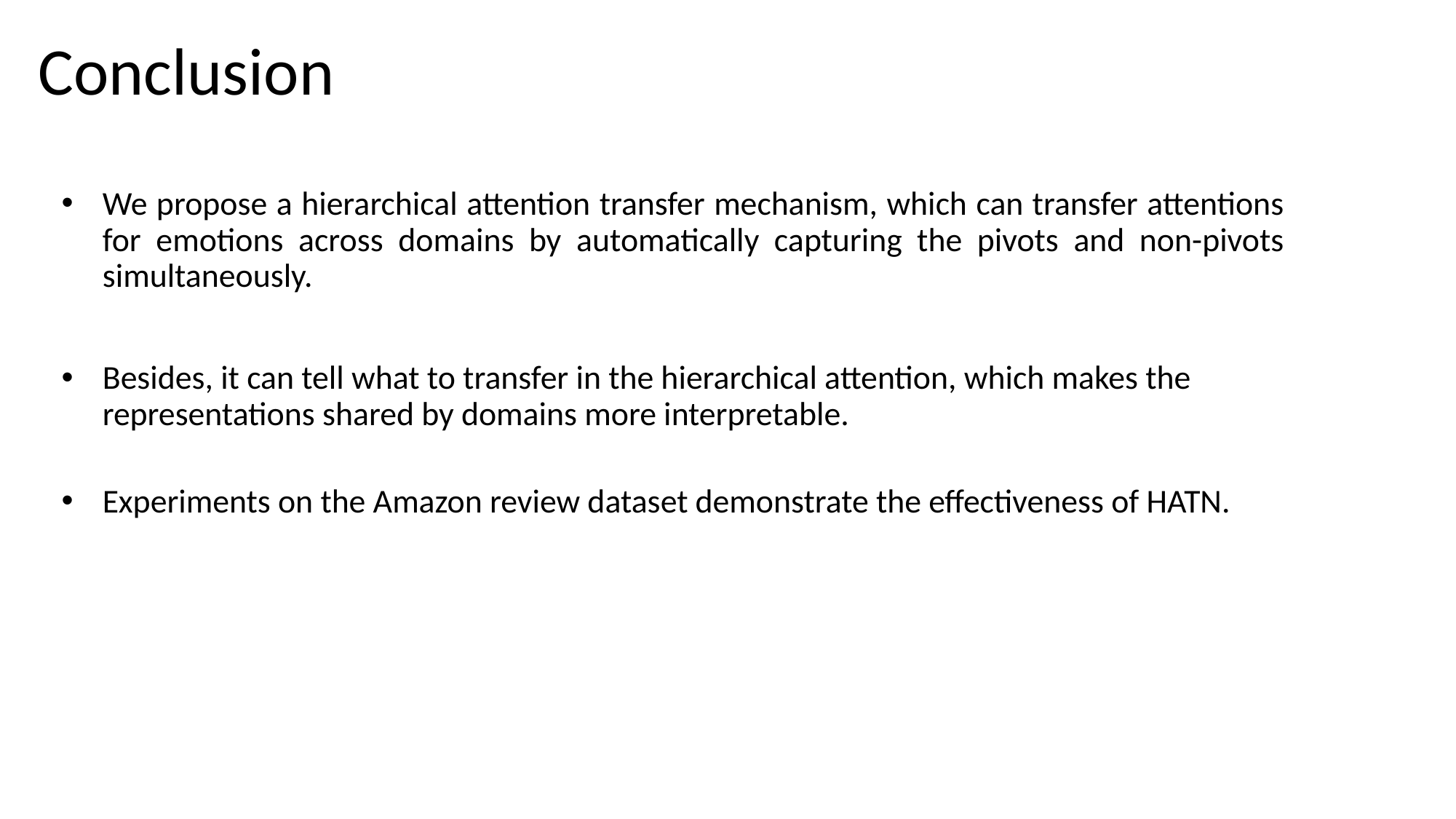

# Conclusion
We propose a hierarchical attention transfer mechanism, which can transfer attentions for emotions across domains by automatically capturing the pivots and non-pivots simultaneously.

Besides, it can tell what to transfer in the hierarchical attention, which makes the representations shared by domains more interpretable.
Experiments on the Amazon review dataset demonstrate the effectiveness of HATN.